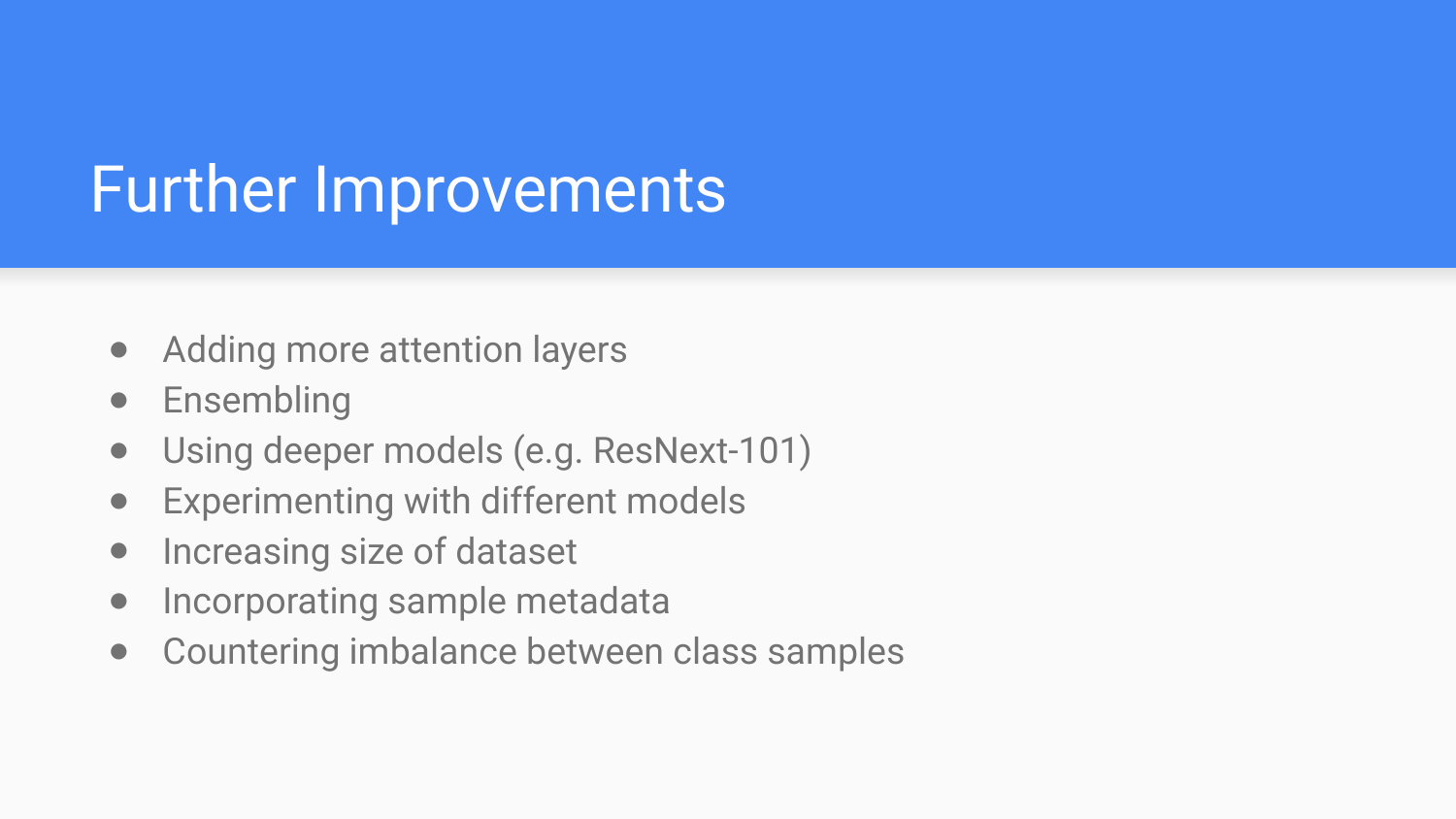

# Further Improvements
Adding more attention layers
Ensembling
Using deeper models (e.g. ResNext-101)
Experimenting with different models
Increasing size of dataset
Incorporating sample metadata
Countering imbalance between class samples